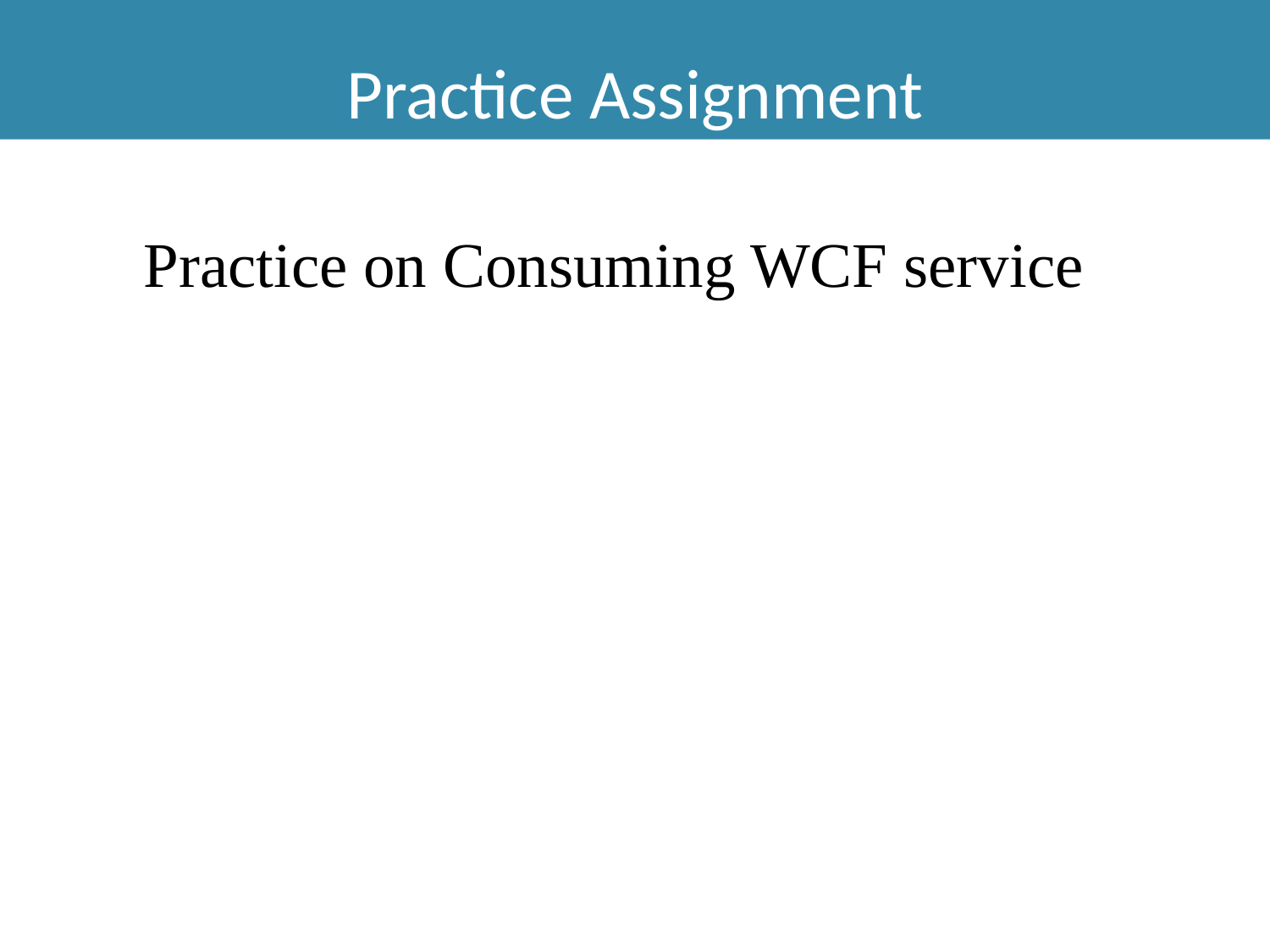

Practice Assignment

Practice on Consuming WCF service